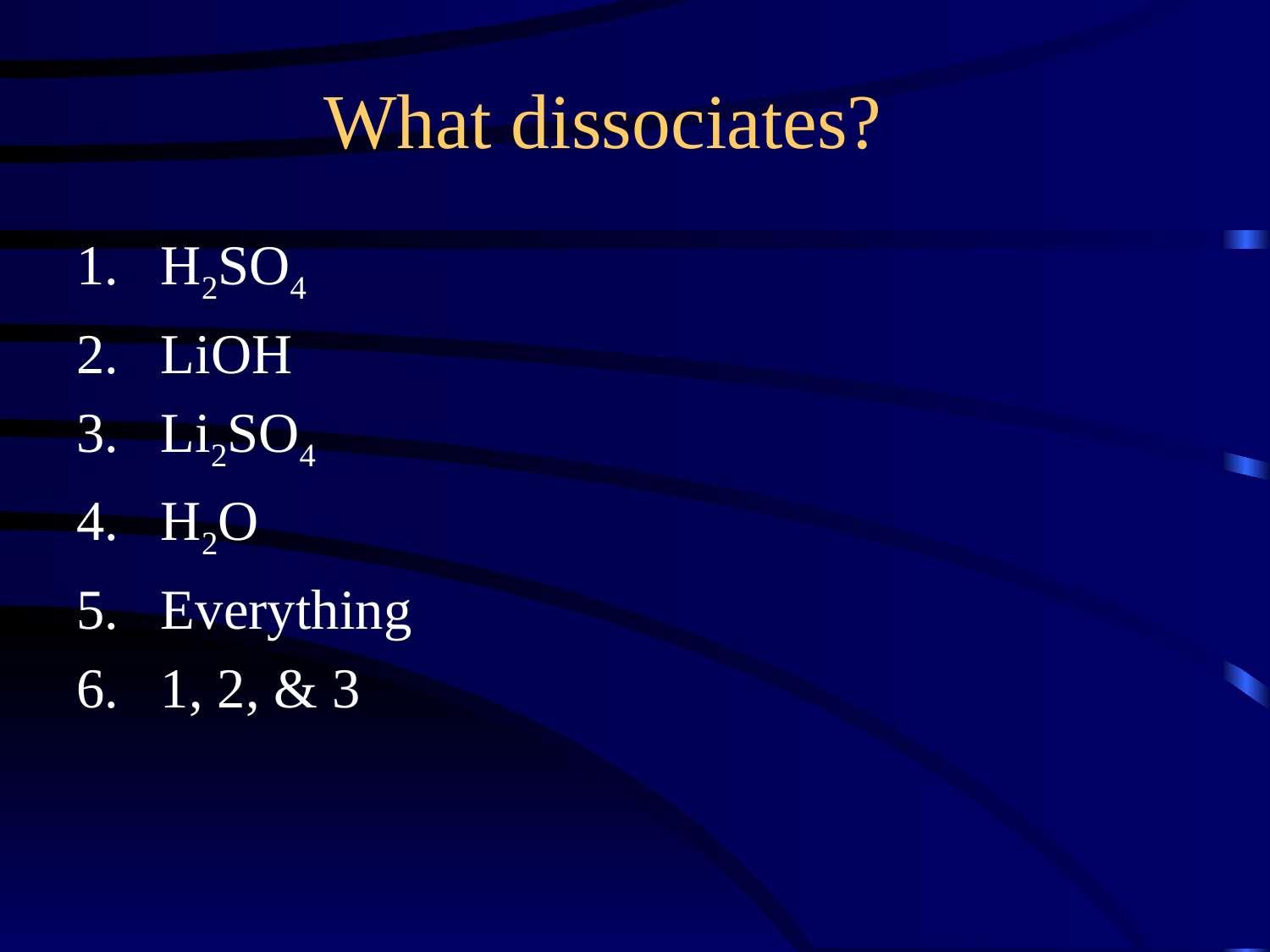

What dissociates?
H2SO4
LiOH
Li2SO4
H2O
Everything
1, 2, & 3